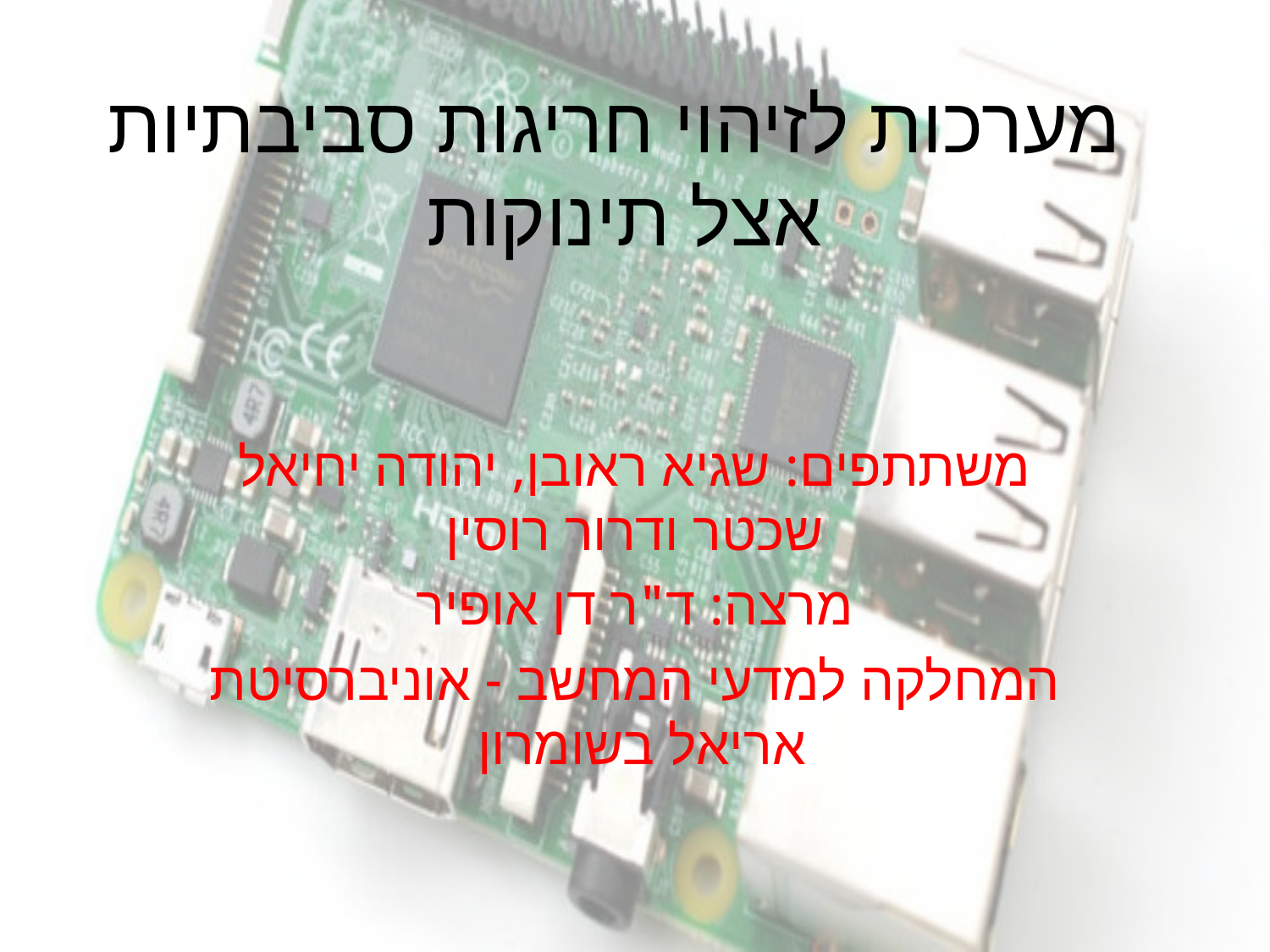

# מערכות לזיהוי חריגות סביבתיות אצל תינוקות
משתתפים: שגיא ראובן, יהודה יחיאל שכטר ודרור רוסין
מרצה: ד"ר דן אופיר
המחלקה למדעי המחשב - אוניברסיטת אריאל בשומרון